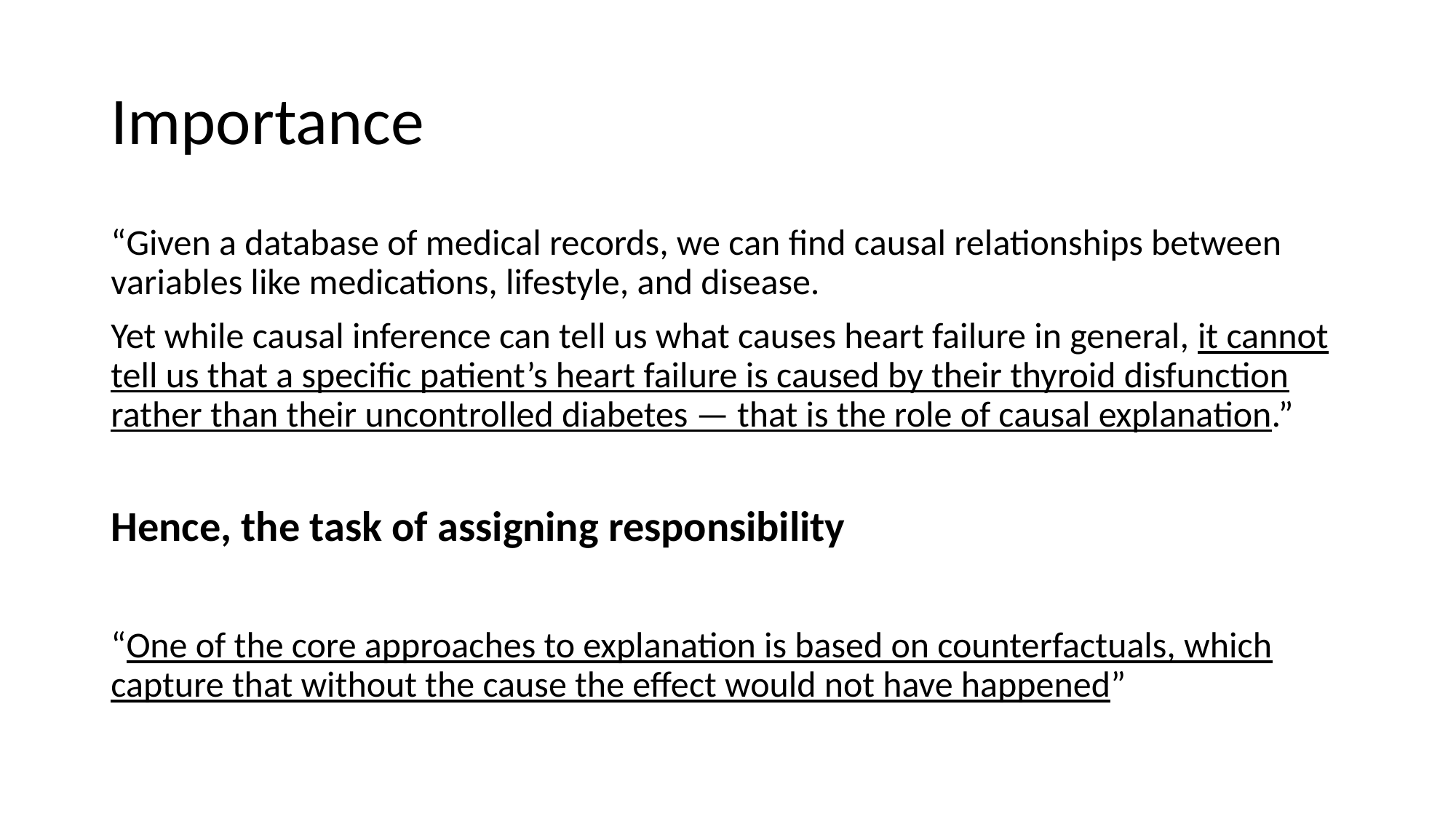

# Importance
“Given a database of medical records, we can find causal relationships between variables like medications, lifestyle, and disease.
Yet while causal inference can tell us what causes heart failure in general, it cannot tell us that a specific patient’s heart failure is caused by their thyroid disfunction rather than their uncontrolled diabetes — that is the role of causal explanation.”

Hence, the task of assigning responsibility

“One of the core approaches to explanation is based on counterfactuals, which capture that without the cause the effect would not have happened”